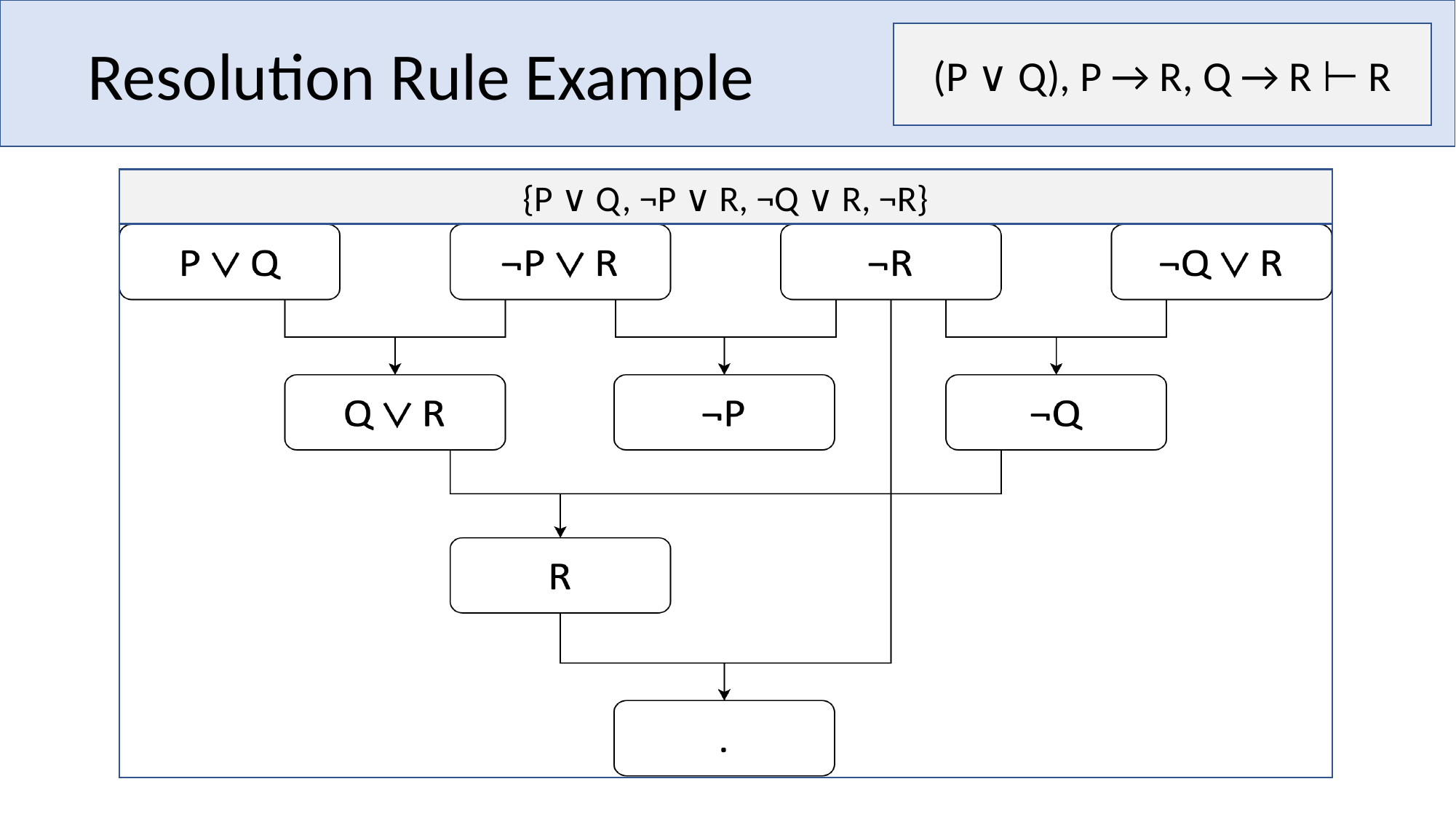

# Resolution Rule Example

(P ∨ Q), P → R, Q → R ⊢ R
{P ∨ Q, ¬P ∨ R, ¬Q ∨ R, ¬R}